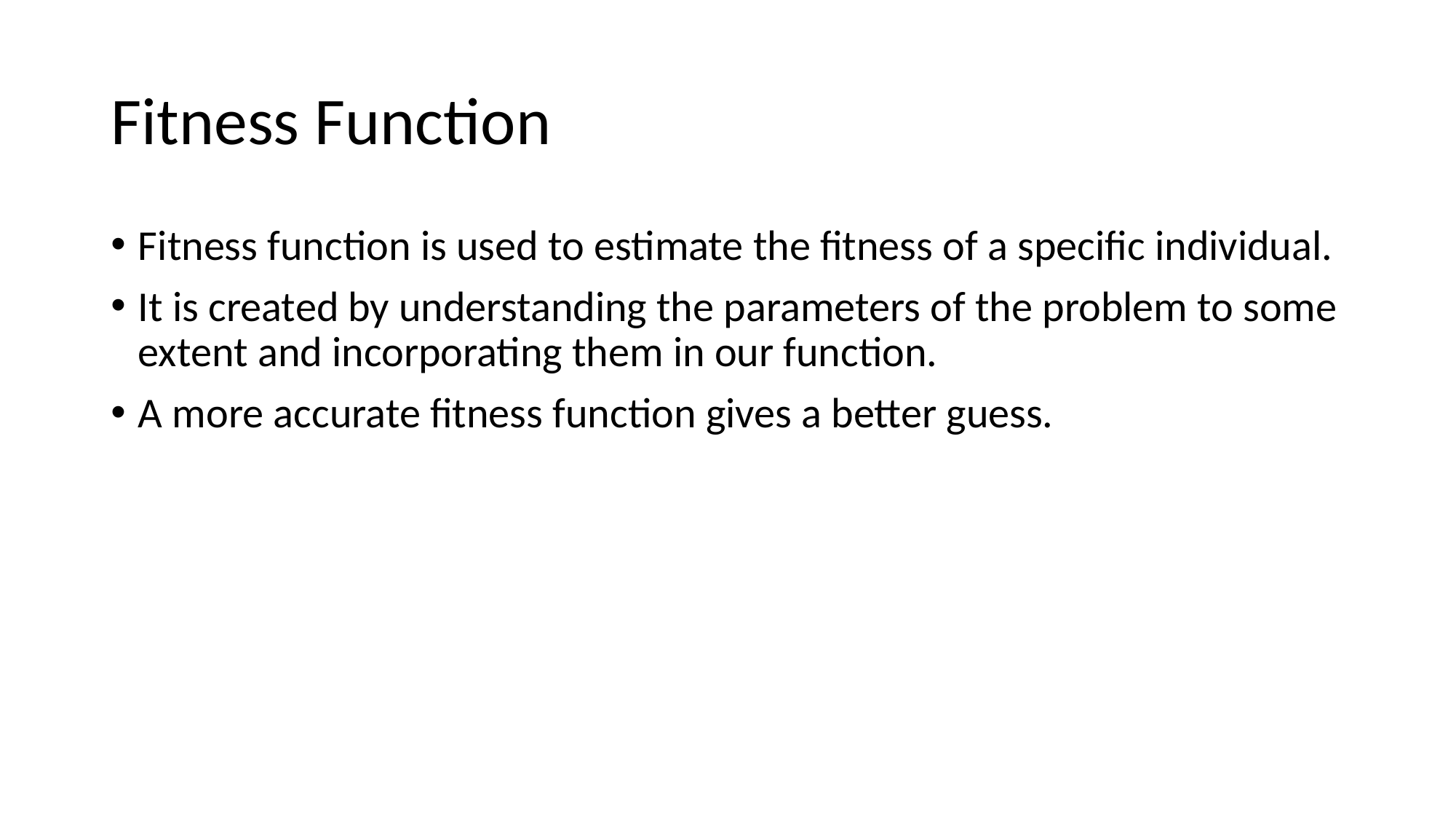

# Fitness Function
Fitness function is used to estimate the fitness of a specific individual.
It is created by understanding the parameters of the problem to some extent and incorporating them in our function.
A more accurate fitness function gives a better guess.